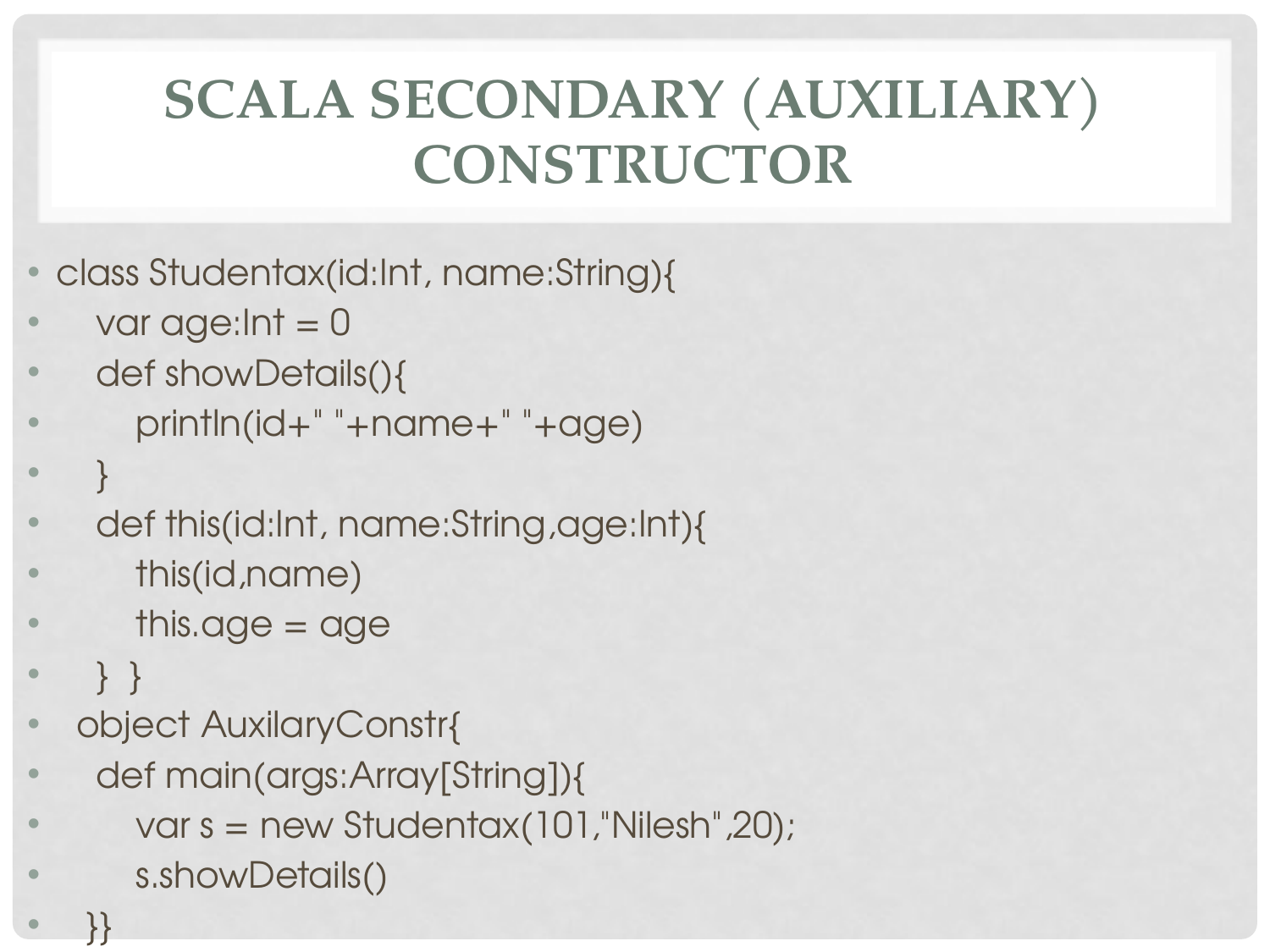

# Scala Secondary (auxiliary) Constructor
class Studentax(id:Int, name:String){
    var age:Int = 0
    def showDetails(){
        println(id+" "+name+" "+age)
    }
    def this(id:Int, name:String,age:Int){
        this(id,name)
        this.age = age
    }  }
  object AuxilaryConstr{
    def main(args:Array[String]){
        var s = new Studentax(101,"Nilesh",20);
        s.showDetails()
   }}